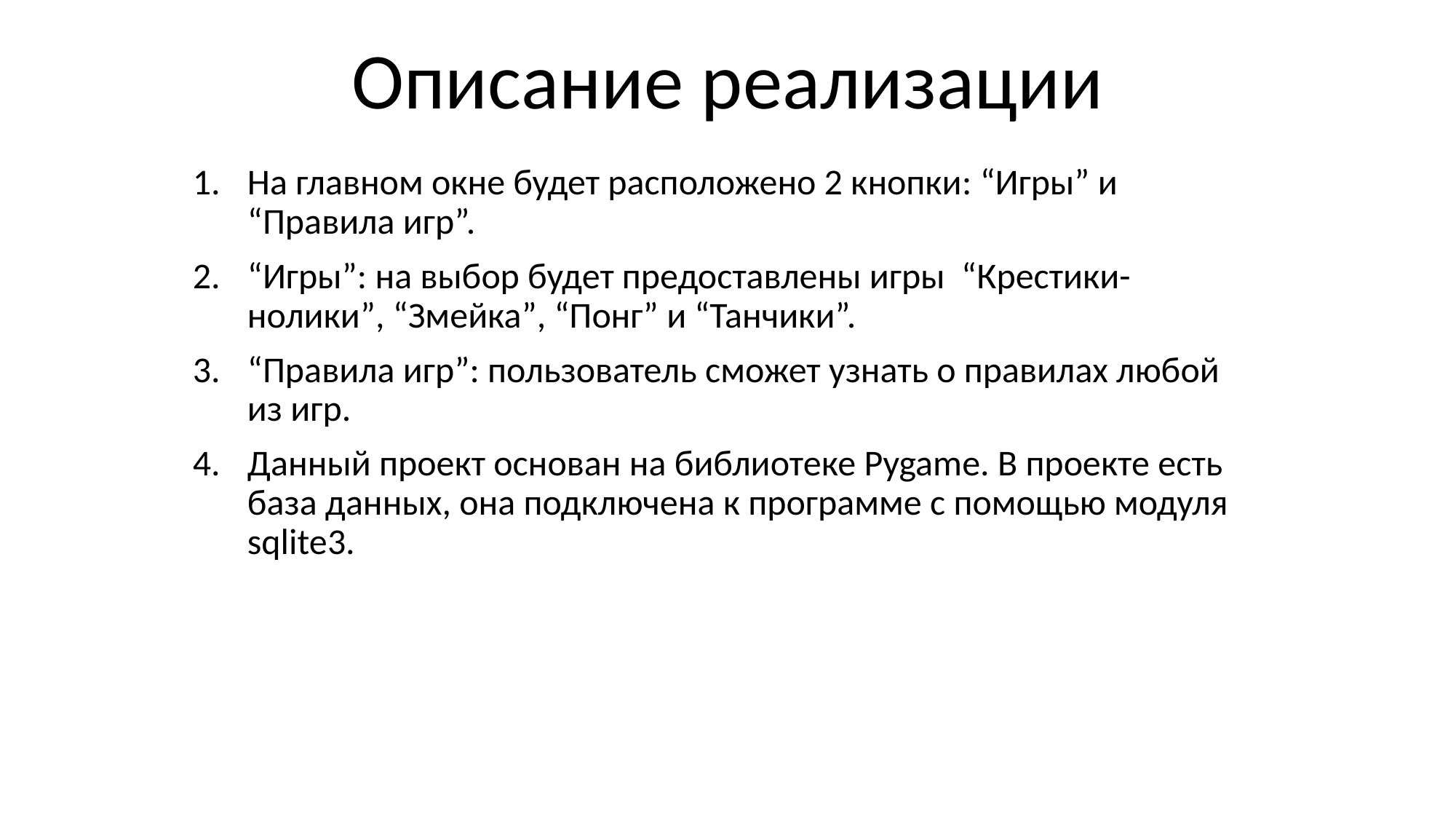

# Описание реализации
На главном окне будет расположено 2 кнопки: “Игры” и “Правила игр”.
“Игры”: на выбор будет предоставлены игры  “Крестики-нолики”, “Змейка”, “Понг” и “Танчики”.
“Правила игр”: пользователь сможет узнать о правилах любой из игр.
Данный проект основан на библиотеке Pygame. В проекте есть база данных, она подключена к программе с помощью модуля sqlite3.